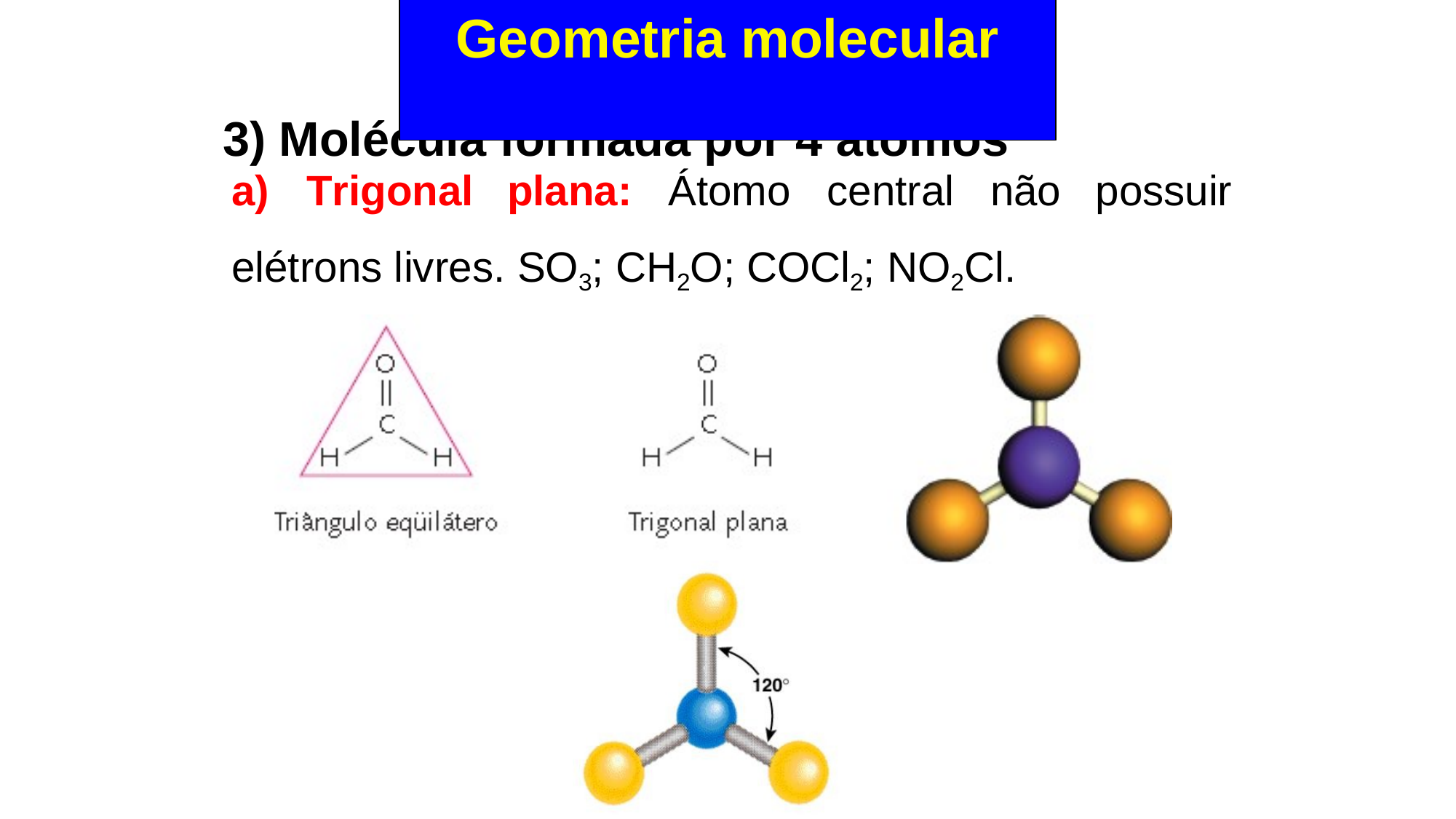

# Geometria molecular
3) Molécula formada por 4 átomos
a)	Trigonal	plana:	Átomo	central	não
possuir
elétrons livres. SO3; CH2O; COCl2; NO2Cl.